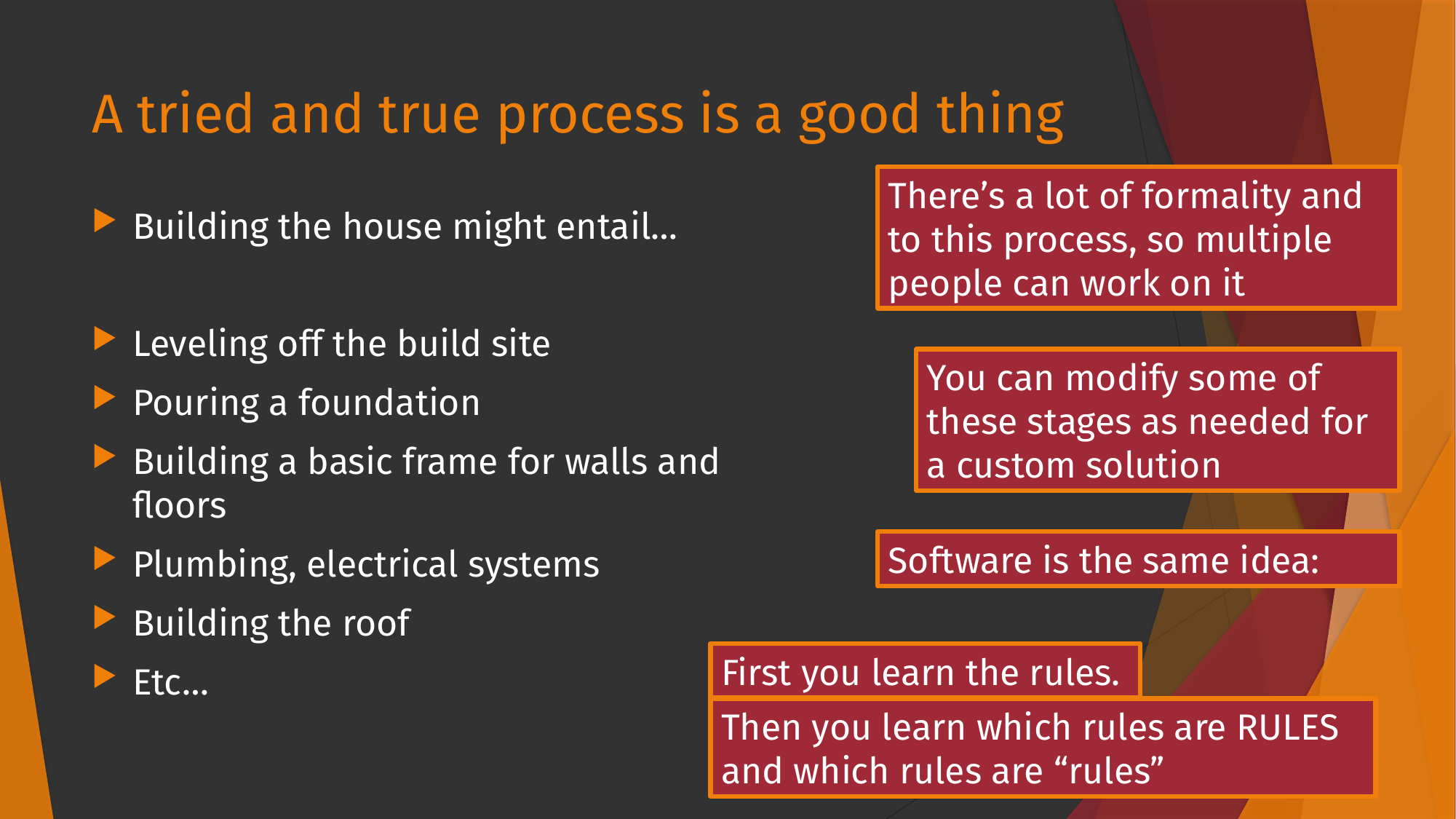

# A tried and true process is a good thing
There’s a lot of formality and to this process, so multiple people can work on it
Building the house might entail…

Leveling off the build site
Pouring a foundation
Building a basic frame for walls and floors
Plumbing, electrical systems
Building the roof
Etc…
You can modify some of these stages as needed for a custom solution
Software is the same idea:
First you learn the rules.
Then you learn which rules are RULES and which rules are “rules”